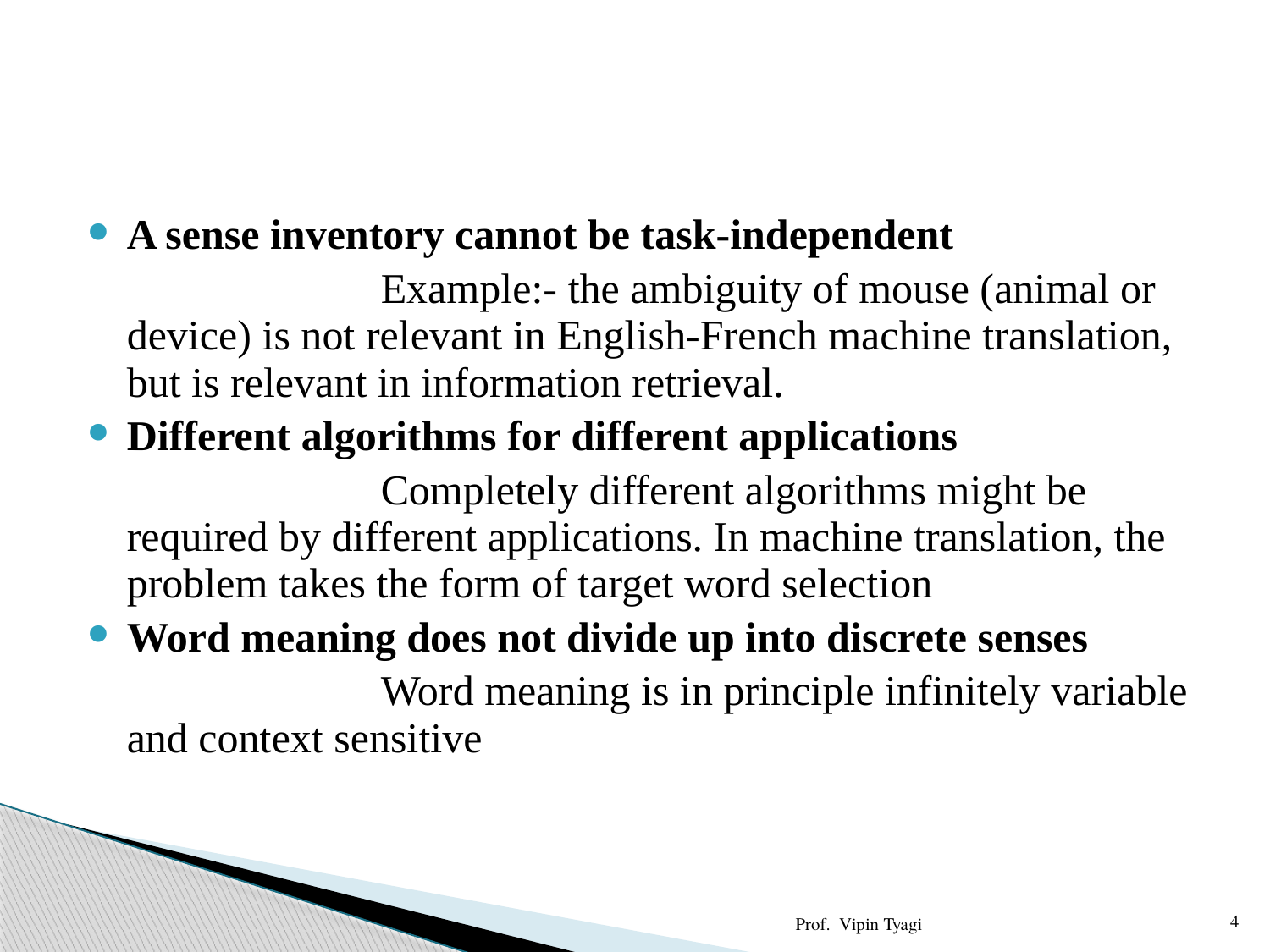

#
A sense inventory cannot be task-independent
			Example:- the ambiguity of mouse (animal or device) is not relevant in English-French machine translation, but is relevant in information retrieval.
Different algorithms for different applications
			Completely different algorithms might be required by different applications. In machine translation, the problem takes the form of target word selection
Word meaning does not divide up into discrete senses
			Word meaning is in principle infinitely variable and context sensitive

Prof.  Vipin Tyagi
4